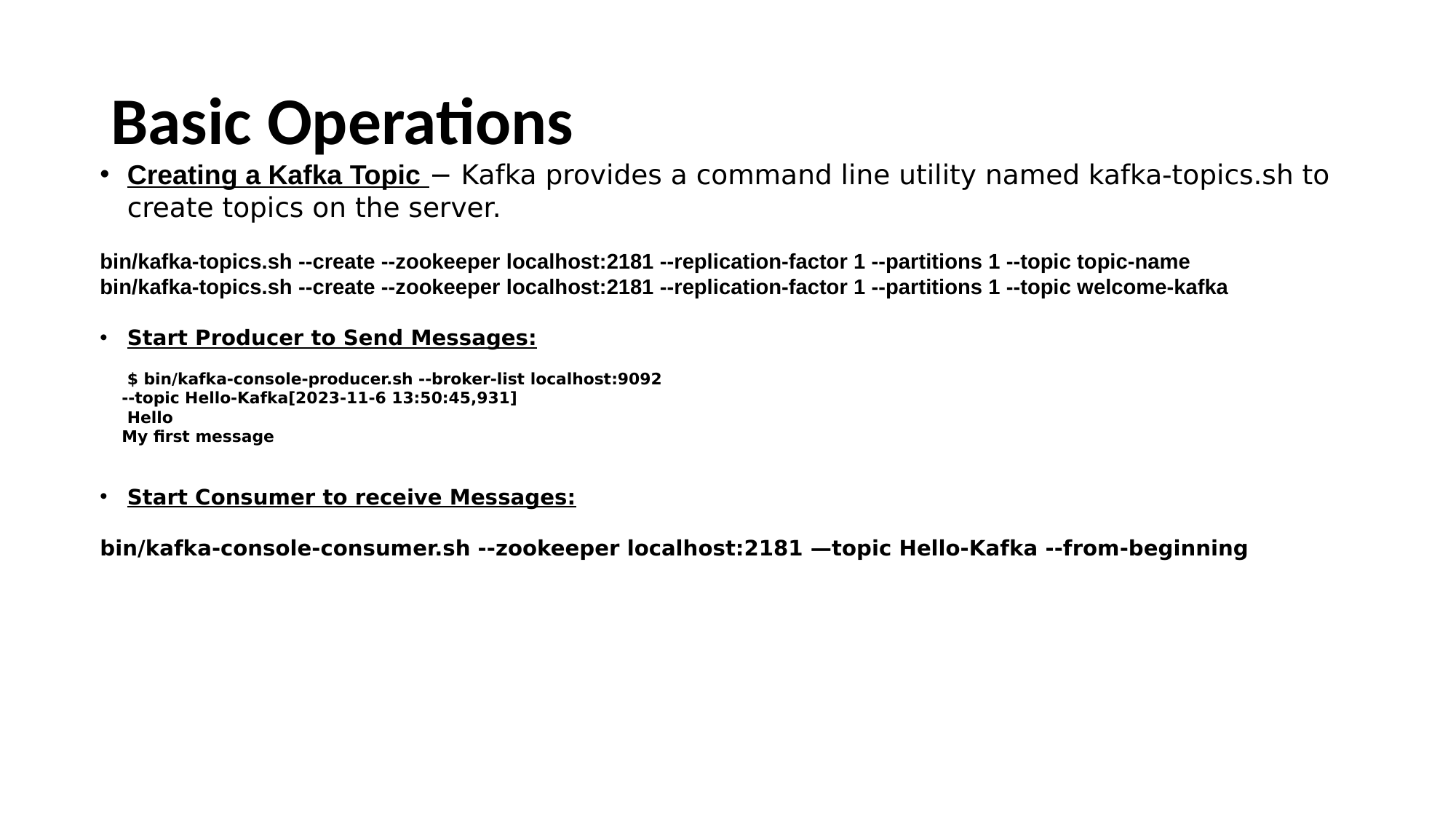

# Basic Operations
Creating a Kafka Topic − Kafka provides a command line utility named kafka-topics.sh to create topics on the server.

bin/kafka-topics.sh --create --zookeeper localhost:2181 --replication-factor 1 --partitions 1 --topic topic-name
bin/kafka-topics.sh --create --zookeeper localhost:2181 --replication-factor 1 --partitions 1 --topic welcome-kafka

Start Producer to Send Messages:

     $ bin/kafka-console-producer.sh --broker-list localhost:9092
    --topic Hello-Kafka[2023-11-6 13:50:45,931]
     Hello
    My first message

Start Consumer to receive Messages:

bin/kafka-console-consumer.sh --zookeeper localhost:2181 —topic Hello-Kafka --from-beginning